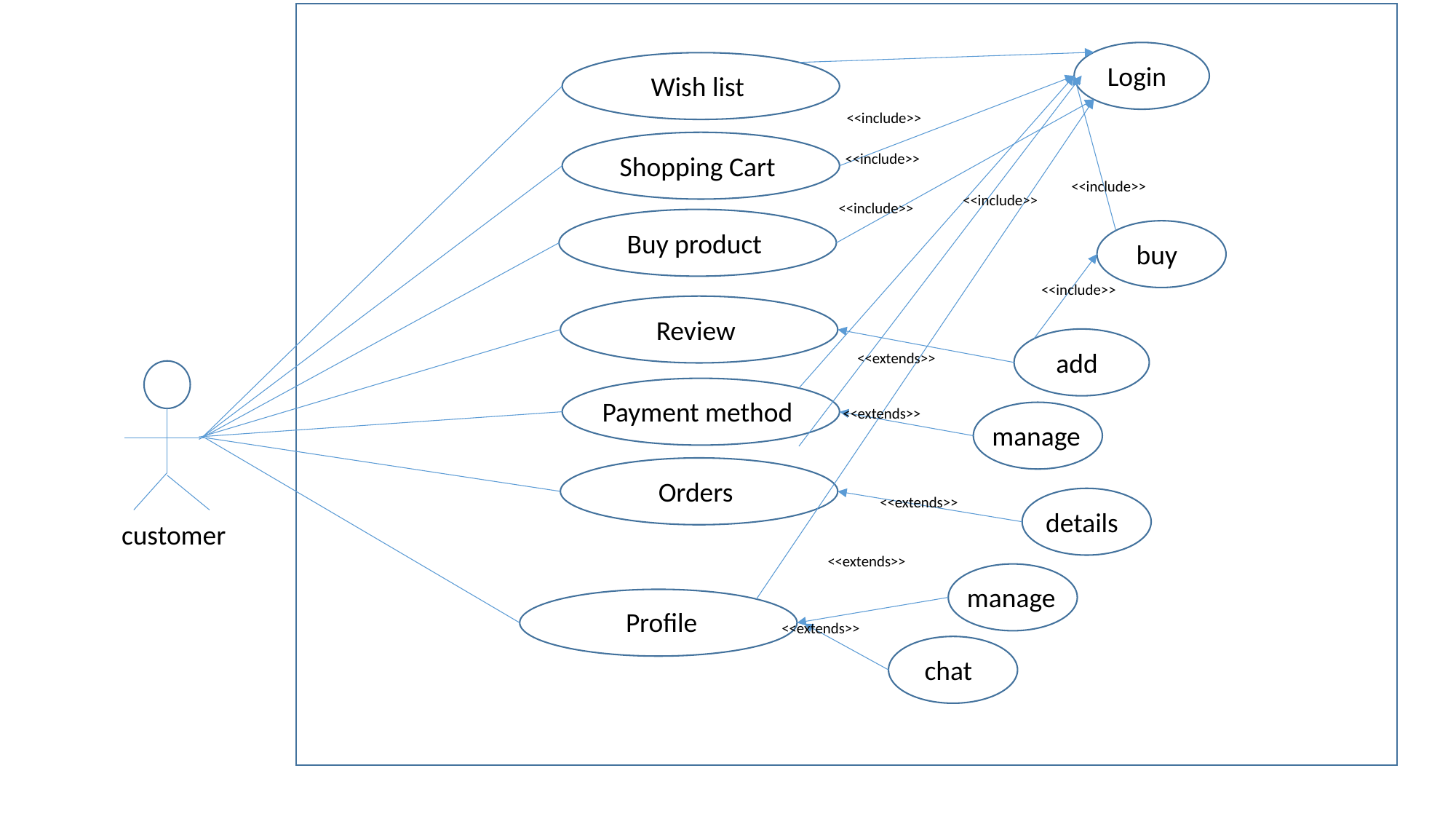

Login

Wish list
<<include>>

Shopping Cart
<<include>>
<<include>>
<<include>>
<<include>>

Buy product

buy
<<include>>

Review

add
<<extends>>

customer

Payment method
<<extends>>

manage

Orders
<<extends>>

details
<<extends>>

manage

Profile
<<extends>>

chat